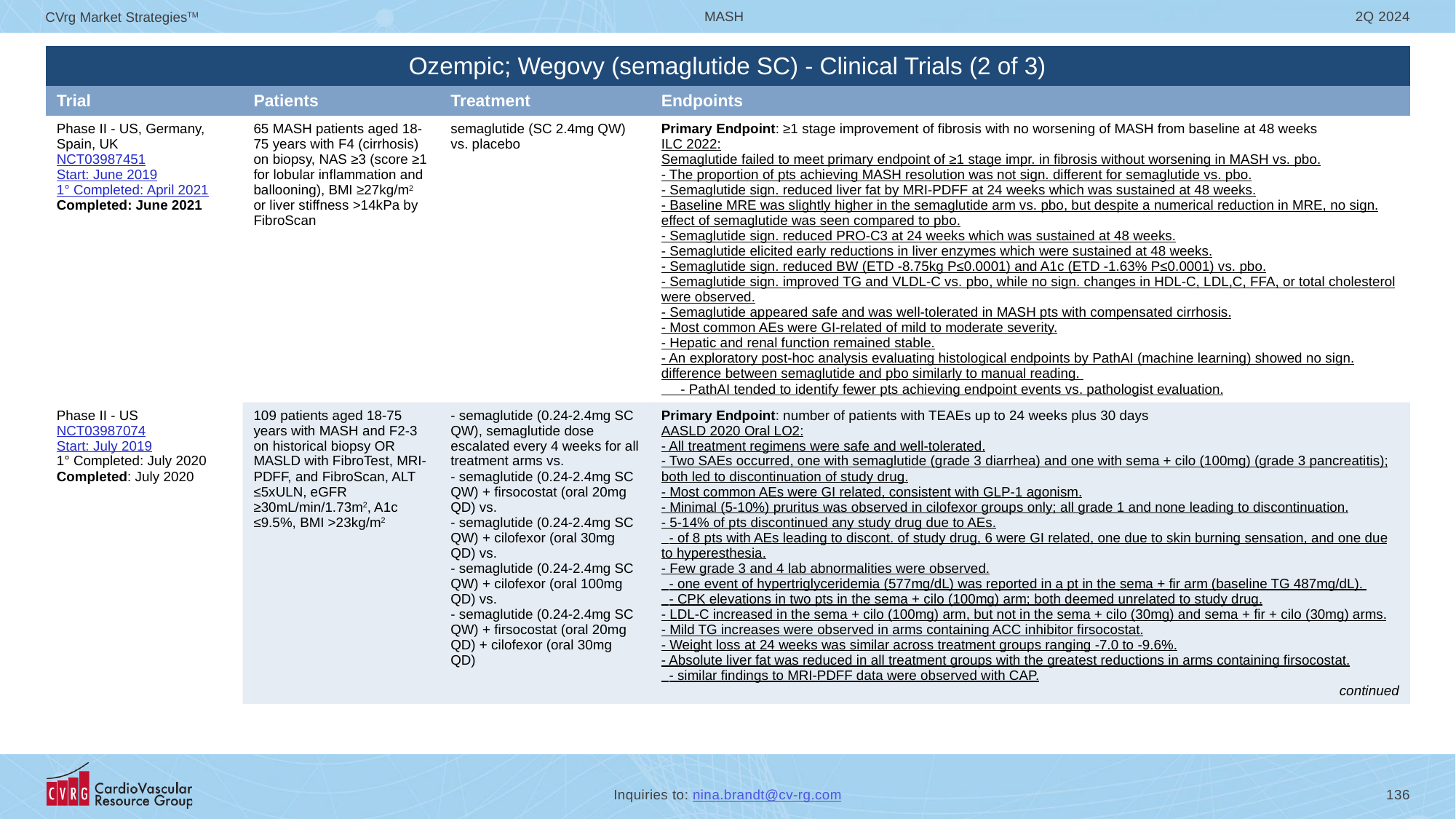

| Ozempic; Wegovy (semaglutide SC) - Clinical Trials (2 of 3) |  |  |  |
| --- | --- | --- | --- |
| Trial | Patients | Treatment | Endpoints |
| Phase II - US, Germany, Spain, UK NCT03987451 Start: June 2019 1° Completed: April 2021 Completed: June 2021 | 65 MASH patients aged 18-75 years with F4 (cirrhosis) on biopsy, NAS ≥3 (score ≥1 for lobular inflammation and ballooning), BMI ≥27kg/m2 or liver stiffness >14kPa by FibroScan | semaglutide (SC 2.4mg QW) vs. placebo | Primary Endpoint: ≥1 stage improvement of fibrosis with no worsening of MASH from baseline at 48 weeks ILC 2022: Semaglutide failed to meet primary endpoint of ≥1 stage impr. in fibrosis without worsening in MASH vs. pbo. - The proportion of pts achieving MASH resolution was not sign. different for semaglutide vs. pbo. - Semaglutide sign. reduced liver fat by MRI-PDFF at 24 weeks which was sustained at 48 weeks. - Baseline MRE was slightly higher in the semaglutide arm vs. pbo, but despite a numerical reduction in MRE, no sign. effect of semaglutide was seen compared to pbo. - Semaglutide sign. reduced PRO-C3 at 24 weeks which was sustained at 48 weeks. - Semaglutide elicited early reductions in liver enzymes which were sustained at 48 weeks. - Semaglutide sign. reduced BW (ETD -8.75kg P≤0.0001) and A1c (ETD -1.63% P≤0.0001) vs. pbo. - Semaglutide sign. improved TG and VLDL-C vs. pbo, while no sign. changes in HDL-C, LDL,C, FFA, or total cholesterol were observed. - Semaglutide appeared safe and was well-tolerated in MASH pts with compensated cirrhosis. - Most common AEs were GI-related of mild to moderate severity. - Hepatic and renal function remained stable. - An exploratory post-hoc analysis evaluating histological endpoints by PathAI (machine learning) showed no sign. difference between semaglutide and pbo similarly to manual reading. - PathAI tended to identify fewer pts achieving endpoint events vs. pathologist evaluation. |
| Phase II - US NCT03987074 Start: July 2019 1° Completed: July 2020 Completed: July 2020 | 109 patients aged 18-75 years with MASH and F2-3 on historical biopsy OR MASLD with FibroTest, MRI-PDFF, and FibroScan, ALT ≤5xULN, eGFR ≥30mL/min/1.73m2, A1c ≤9.5%, BMI >23kg/m2 | - semaglutide (0.24-2.4mg SC QW), semaglutide dose escalated every 4 weeks for all treatment arms vs. - semaglutide (0.24-2.4mg SC QW) + firsocostat (oral 20mg QD) vs. - semaglutide (0.24-2.4mg SC QW) + cilofexor (oral 30mg QD) vs. - semaglutide (0.24-2.4mg SC QW) + cilofexor (oral 100mg QD) vs. - semaglutide (0.24-2.4mg SC QW) + firsocostat (oral 20mg QD) + cilofexor (oral 30mg QD) | Primary Endpoint: number of patients with TEAEs up to 24 weeks plus 30 days AASLD 2020 Oral LO2: - All treatment regimens were safe and well-tolerated. - Two SAEs occurred, one with semaglutide (grade 3 diarrhea) and one with sema + cilo (100mg) (grade 3 pancreatitis); both led to discontinuation of study drug. - Most common AEs were GI related, consistent with GLP-1 agonism. - Minimal (5-10%) pruritus was observed in cilofexor groups only; all grade 1 and none leading to discontinuation. - 5-14% of pts discontinued any study drug due to AEs. - of 8 pts with AEs leading to discont. of study drug, 6 were GI related, one due to skin burning sensation, and one due to hyperesthesia. - Few grade 3 and 4 lab abnormalities were observed. - one event of hypertriglyceridemia (577mg/dL) was reported in a pt in the sema + fir arm (baseline TG 487mg/dL). - CPK elevations in two pts in the sema + cilo (100mg) arm; both deemed unrelated to study drug. - LDL-C increased in the sema + cilo (100mg) arm, but not in the sema + cilo (30mg) and sema + fir + cilo (30mg) arms. - Mild TG increases were observed in arms containing ACC inhibitor firsocostat. - Weight loss at 24 weeks was similar across treatment groups ranging -7.0 to -9.6%. - Absolute liver fat was reduced in all treatment groups with the greatest reductions in arms containing firsocostat. - similar findings to MRI-PDFF data were observed with CAP. continued |